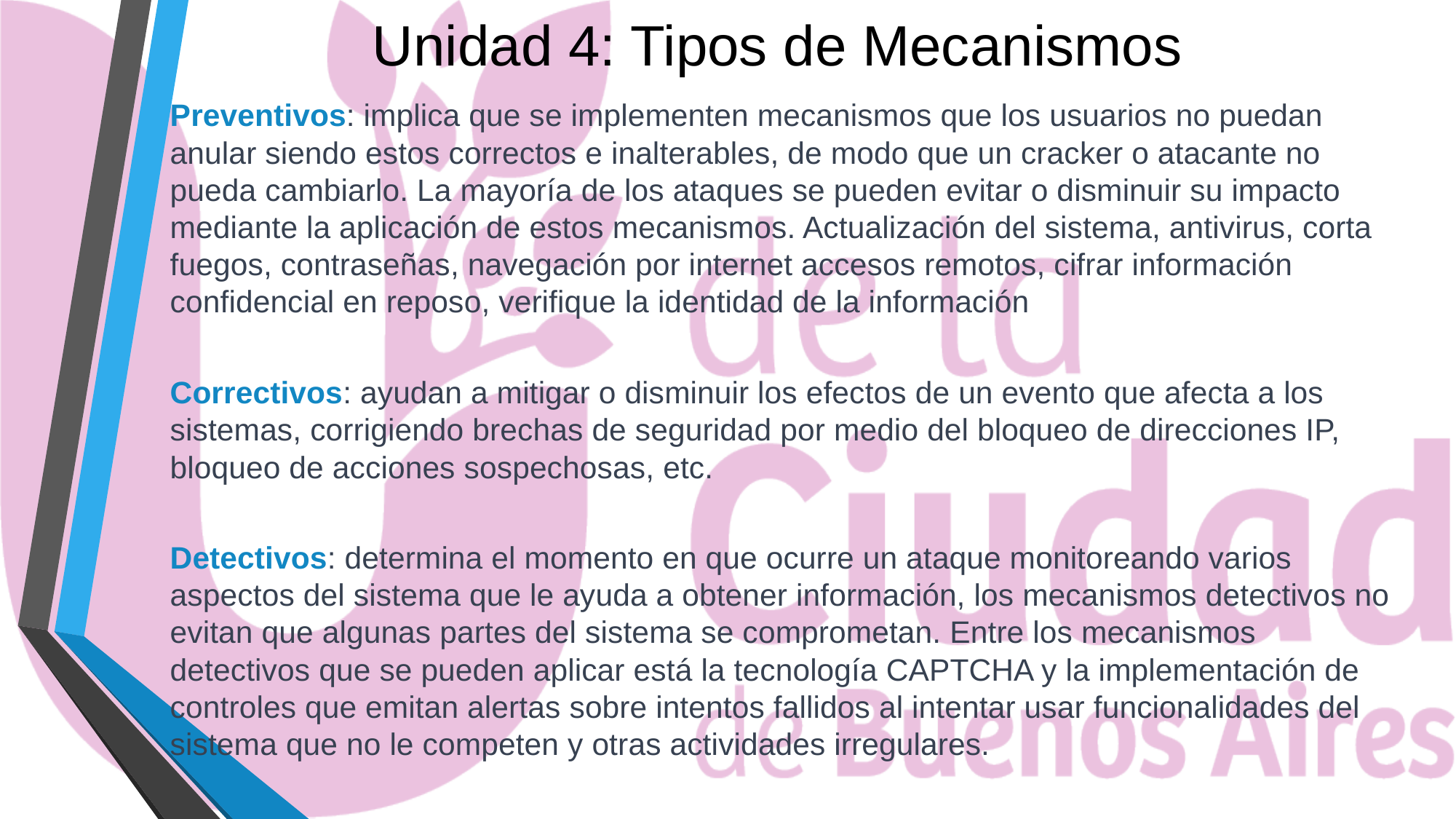

# Unidad 4: Tipos de Mecanismos
Preventivos: implica que se implementen mecanismos que los usuarios no puedan anular siendo estos correctos e inalterables, de modo que un cracker o atacante no pueda cambiarlo. La mayoría de los ataques se pueden evitar o disminuir su impacto mediante la aplicación de estos mecanismos. Actualización del sistema, antivirus, corta fuegos, contraseñas, navegación por internet accesos remotos, cifrar información confidencial en reposo, verifique la identidad de la información

Correctivos: ayudan a mitigar o disminuir los efectos de un evento que afecta a los sistemas, corrigiendo brechas de seguridad por medio del bloqueo de direcciones IP, bloqueo de acciones sospechosas, etc.

Detectivos: determina el momento en que ocurre un ataque monitoreando varios aspectos del sistema que le ayuda a obtener información, los mecanismos detectivos no evitan que algunas partes del sistema se comprometan. Entre los mecanismos detectivos que se pueden aplicar está la tecnología CAPTCHA y la implementación de controles que emitan alertas sobre intentos fallidos al intentar usar funcionalidades del sistema que no le competen y otras actividades irregulares.